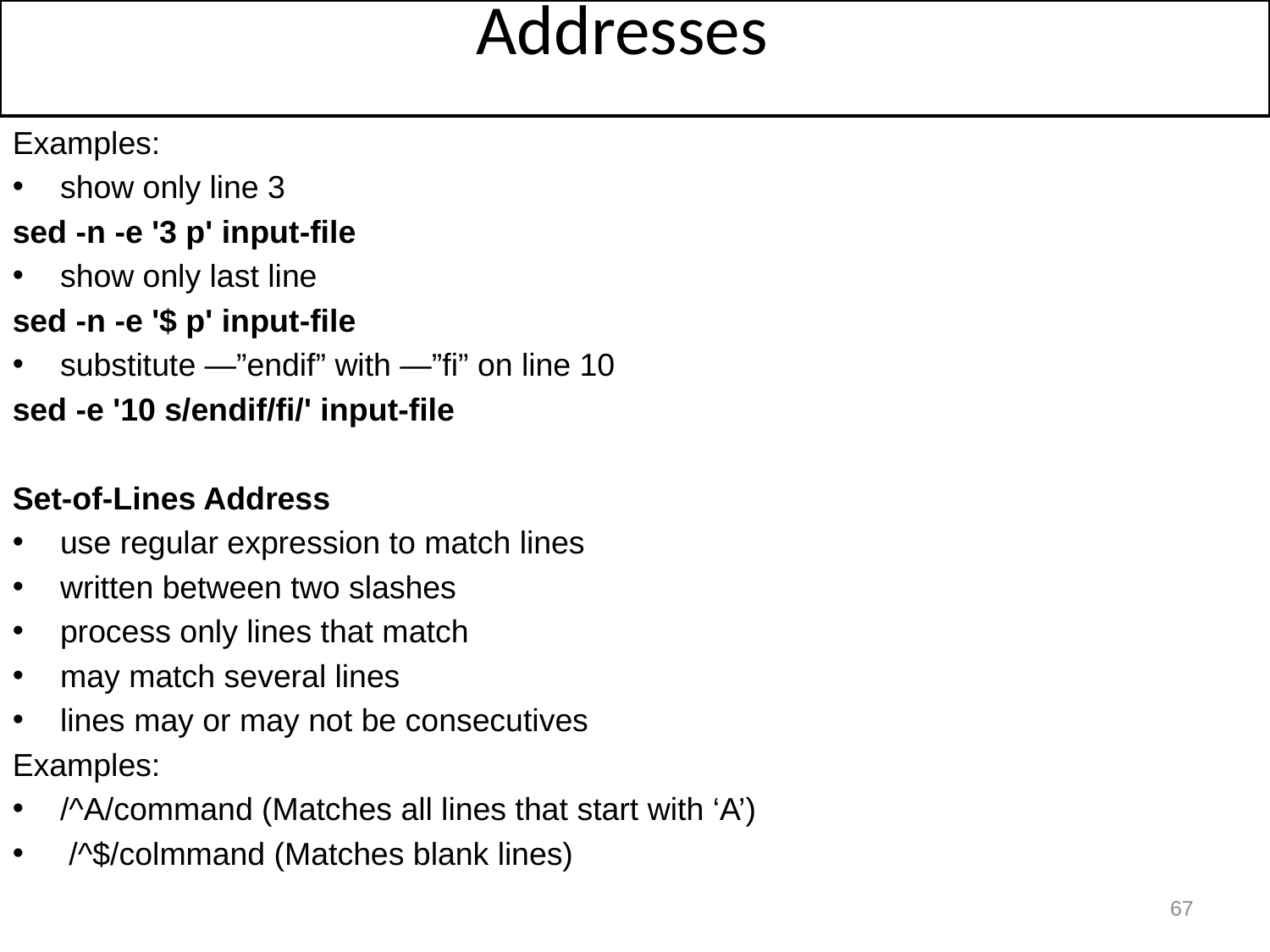

Addresses

Examples:
show only line 3
sed -n -e '3 p' input-file
show only last line
sed -n -e '$ p' input-file
substitute ―”endif” with ―”fi” on line 10
sed -e '10 s/endif/fi/' input-file

Set-of-Lines Address
use regular expression to match lines
written between two slashes
process only lines that match
may match several lines
lines may or may not be consecutives
Examples:
/^A/command (Matches all lines that start with ‘A’)
 /^$/colmmand (Matches blank lines)

67